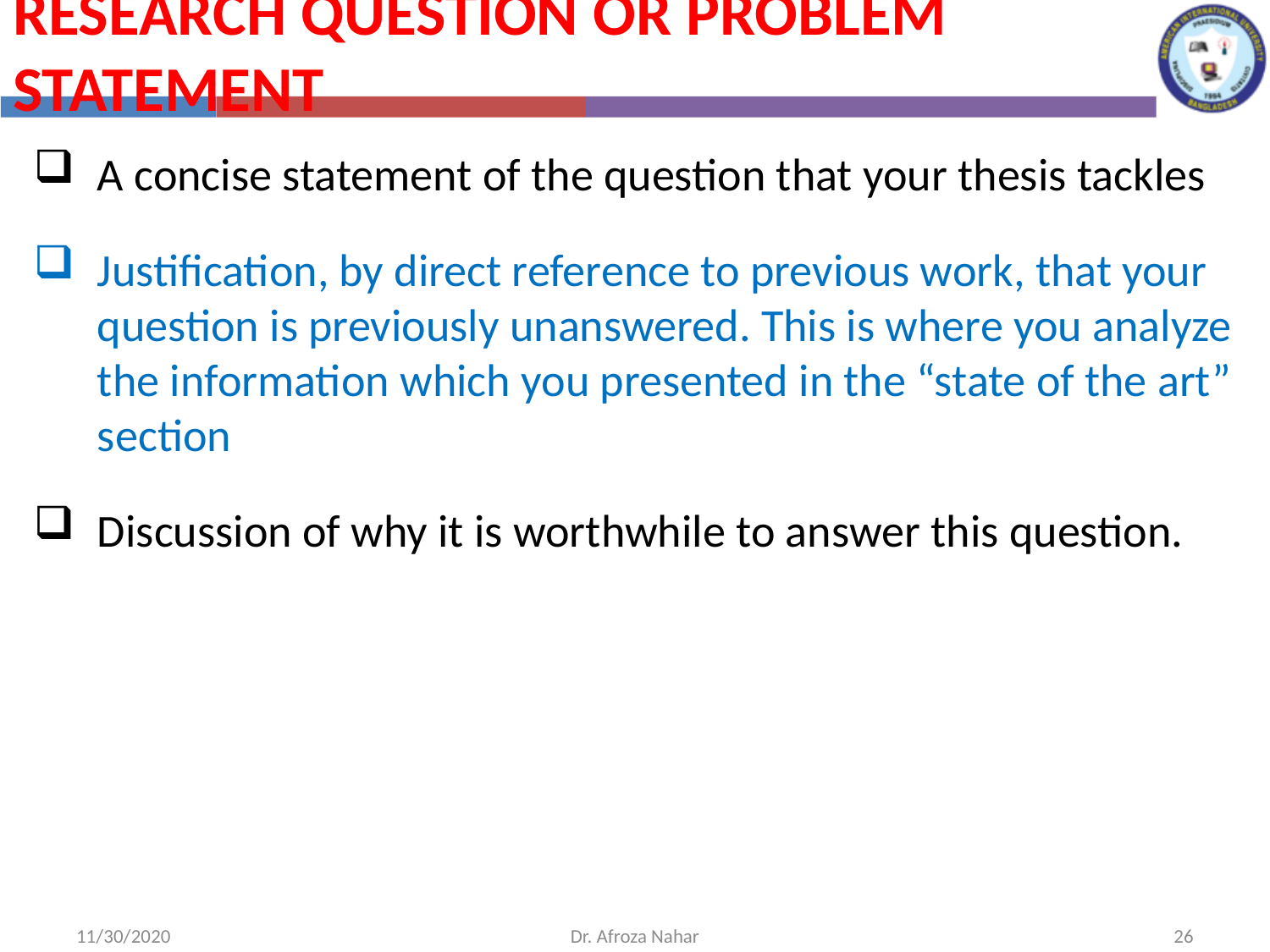

Research Question or Problem Statement
A concise statement of the question that your thesis tackles
Justification, by direct reference to previous work, that your question is previously unanswered. This is where you analyze the information which you presented in the “state of the art” section
Discussion of why it is worthwhile to answer this question.
11/30/2020
Dr. Afroza Nahar
26